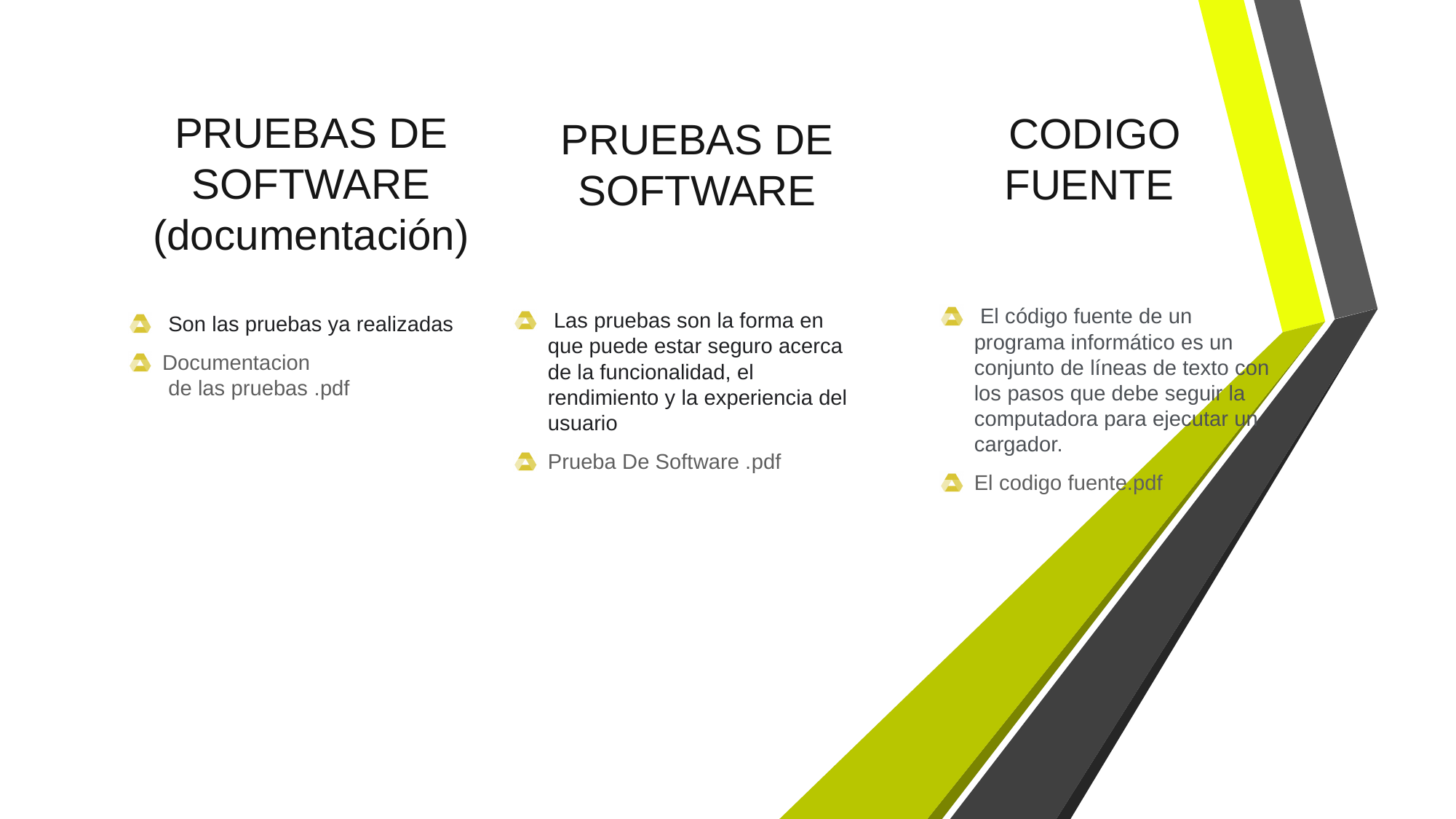

CODIGO
FUENTE
PRUEBAS DE SOFTWARE
PRUEBAS DE SOFTWARE
(documentación)
 El código fuente de un programa informático es un conjunto de líneas de texto con los pasos que debe seguir la computadora para ejecutar un cargador.
El codigo fuente.pdf
 Las pruebas son la forma en que puede estar seguro acerca de la funcionalidad, el rendimiento y la experiencia del usuario
Prueba De Software .pdf

 Son las pruebas ya realizadas
Documentacion de las pruebas .pdf